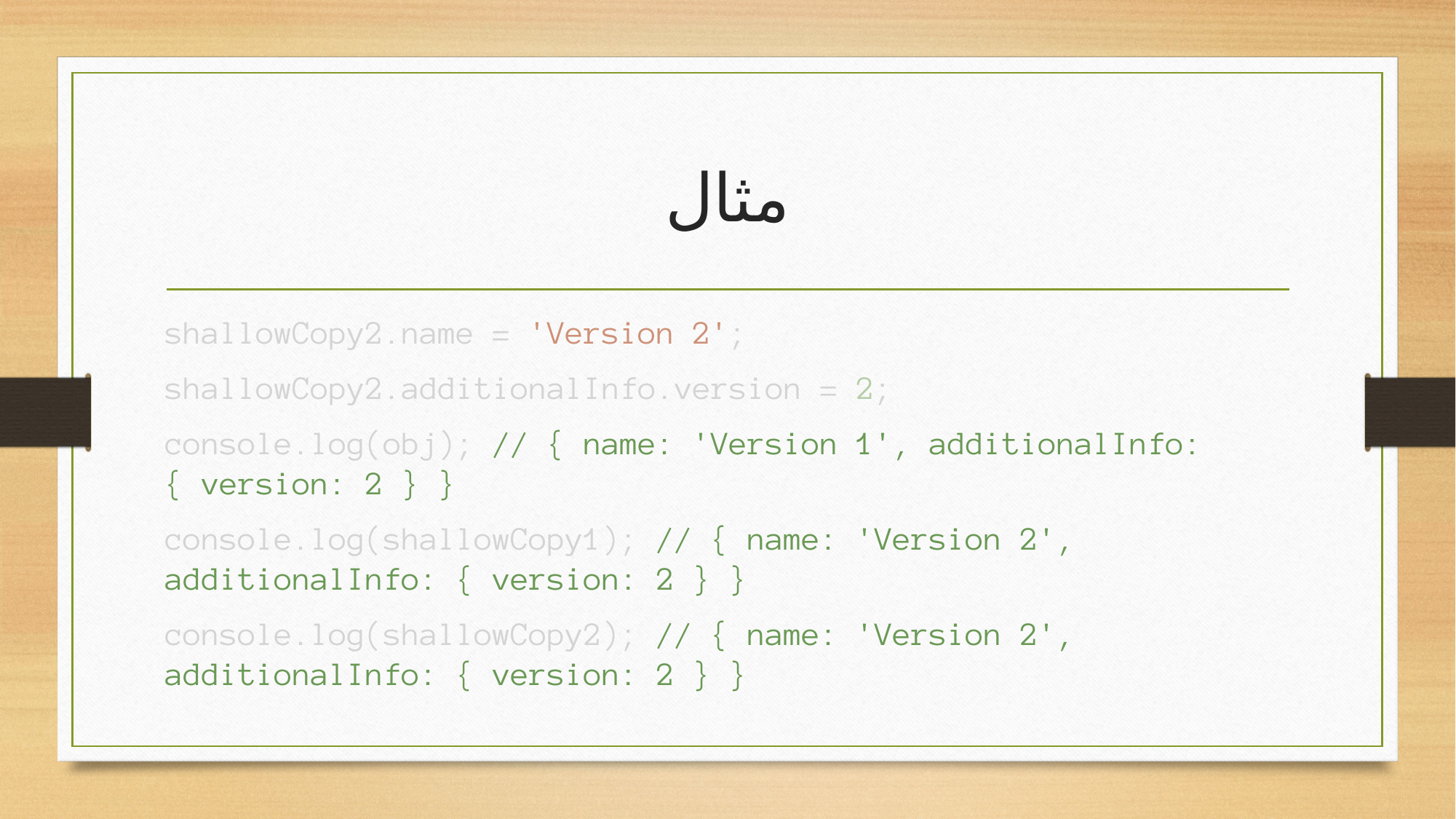

# مثال
shallowCopy2.name = 'Version 2';
shallowCopy2.additionalInfo.version = 2;
console.log(obj); // { name: 'Version 1', additionalInfo: { version: 2 } }
console.log(shallowCopy1); // { name: 'Version 2', additionalInfo: { version: 2 } }
console.log(shallowCopy2); // { name: 'Version 2', additionalInfo: { version: 2 } }